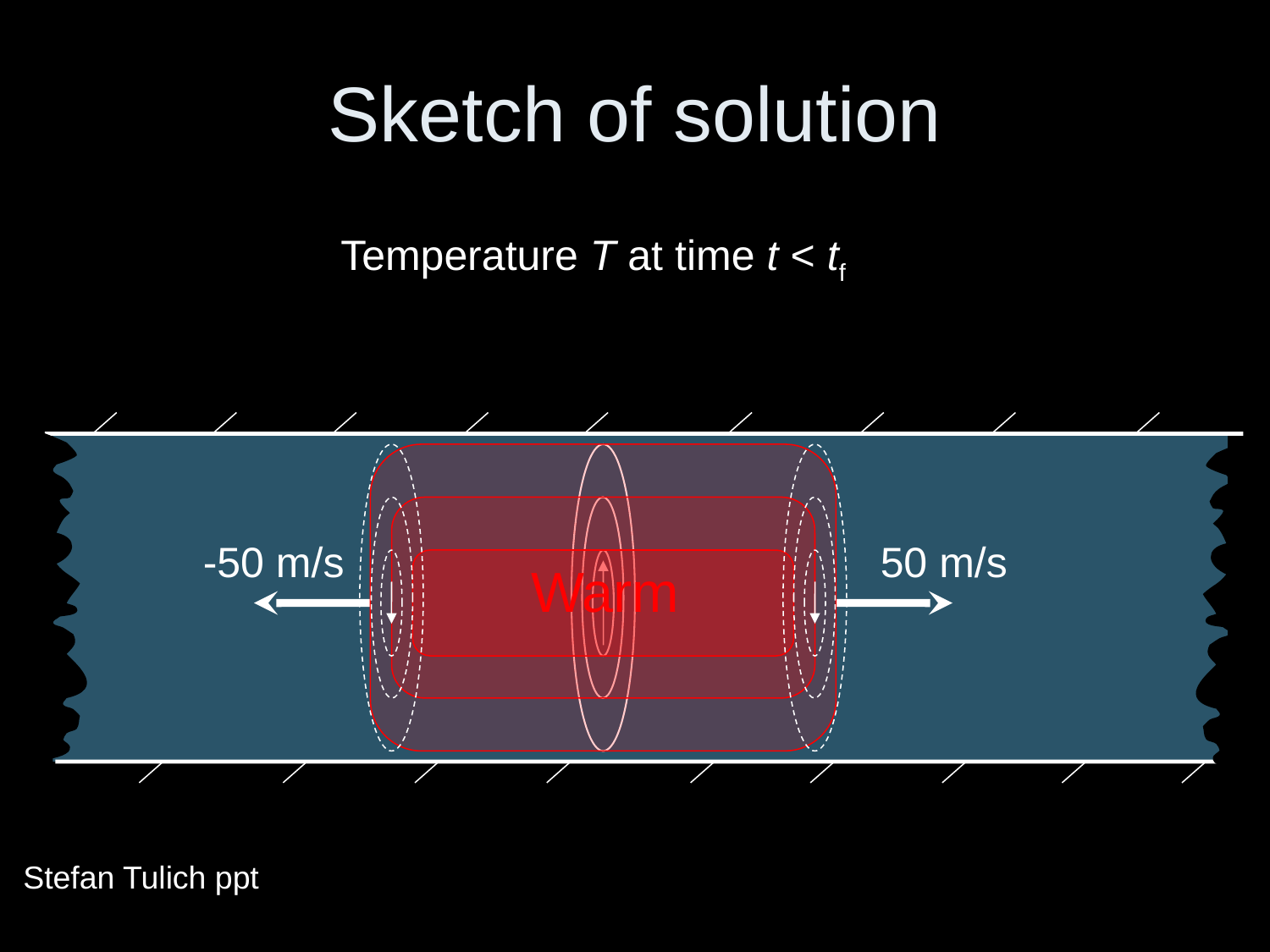

# Sketch of solution
Temperature T at time t < tf

-50 m/s
50 m/s

Warm

Stefan Tulich ppt